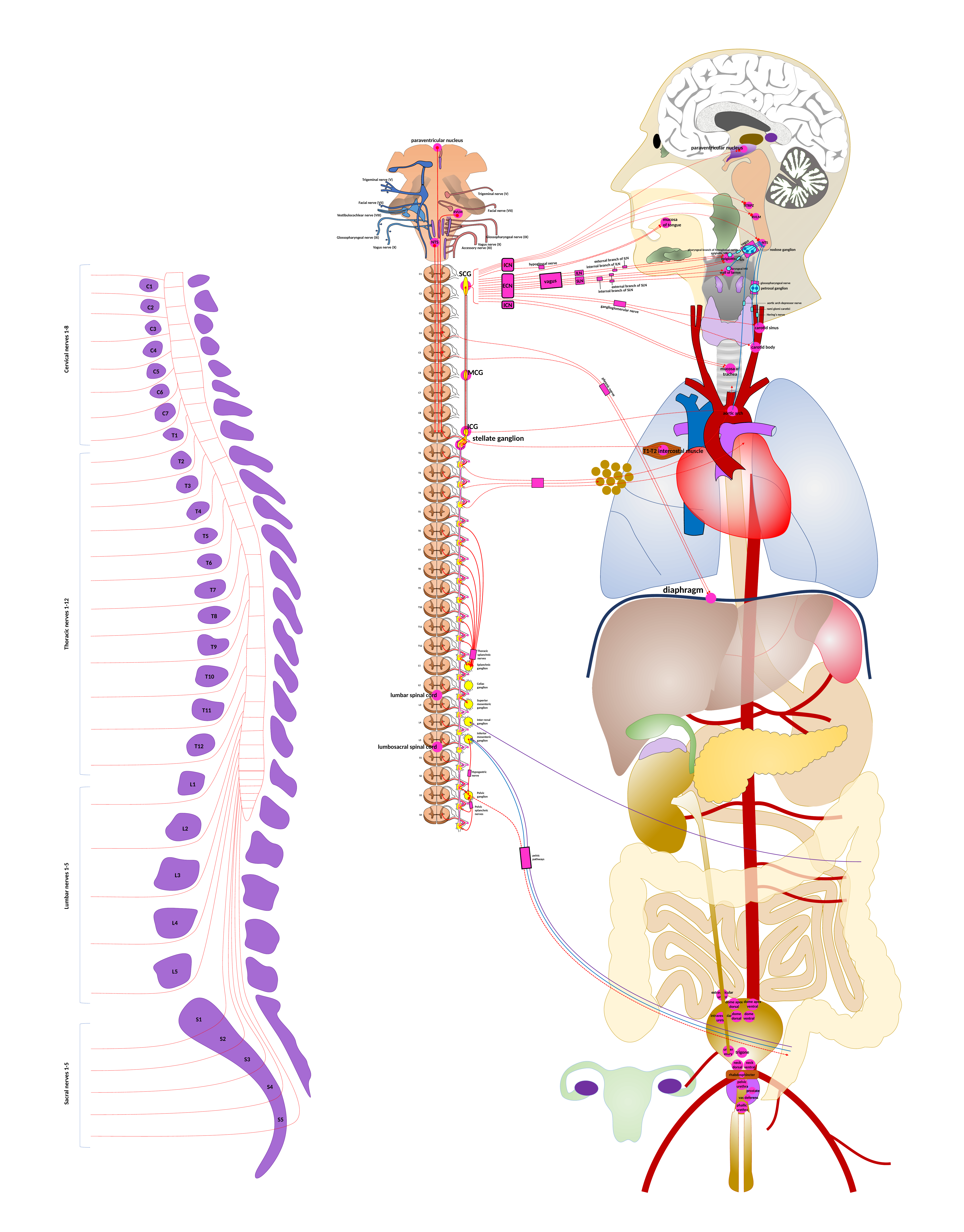

paraventricular nucleus

Oculomotor nerve (III)

Trigeminal nerve (V)

Trigeminal nerve (V)
Facial nerve (VII)
Vestibulocochlear nerve (VIII)
NA

Glossopharyngeal nerve (IX)
NTS
Vagus nerve (X)
Accessory nerve (XI)

Facial nerve (VII)
Glossopharyngeal nerve (IX)
Vagus nerve (X)
paraventricular nucleus

RTRPZ

RVLM

RVLM

mucosa
of tongue

NTS

NTS

vagus

nodose ganglion
pharyngeal branch of hypoglossal nerve

epiglottic MR

epiglottis

external branch of ILN

SLN

ICN
hypoglossal nerve

internal branch of ILN

C1

C2

C3

C4

C5

C6

C7

C8

T1

T2

T3

T4

T5

T6

T7

T9

T10

T11

T12

L3

L4

L5

S1

S2

S3

S4

T8
L1

L2

laryngeal MR

wall of larnyx
SCG

ILN

vagus

external branch of SLN

ECN

SLN

internal branch of SLN

glossopharyngeal nerve

petrosal ganglion

aortic arch depressor nerve

ICN

ganglioglomerular nerve

rami glomi carotici

Hering’s nerve

carotid sinus

carotid body

mucosa of
trachea
MCG

phrenic nerve

aortic arch
  ICG

  stellate ganglion

T1-T2 intercostal muscle

diaphragm

Thoracic
splanchnic
nerves

Splanchnic ganglion

Celiac ganglion
lumbar spinal cord

Superior mesenteric ganglion

Inter-renal ganglion

Inferior mesenteric ganglion

lumbosacral spinal cord

Hypogastric
nerve

Pelvic
ganglion

Pelvic splanchnic
nerves
pelvic
pathways

Cervical nerves 1-8
Thoracic nerves 1-12
Lumbar nerves 1-5
Sacral nerves 1-5

2

C1
C2
C3
C4
C5
C6
C7
T1
T2
T3
T4
T5
T6
T7
T8
T9
T10
T11
T12
L1
L2
L3
L4
L5
S1
S2
S3
S4
S5

extravesicular
ureter

dome apex
dorsal
dome apex
ventral

dome
dorsal

dome
ventral

intravesicular
ureter

ureter
entry

trigone
neck
dorsal

neck
ventral

rhabdosphincter

pelvic
urethra

prostate
vas deferens

phallic
urethra

extravesicular
ureter

dome apex
dorsal
dome apex
ventral

dome
dorsal

dome
ventral

intravesicular
ureter

ureter
entry

trigone
neck
dorsal

neck
ventral

rhabdosphincter

pelvic
urethra

prostate

vas deferens

phallic
urethra